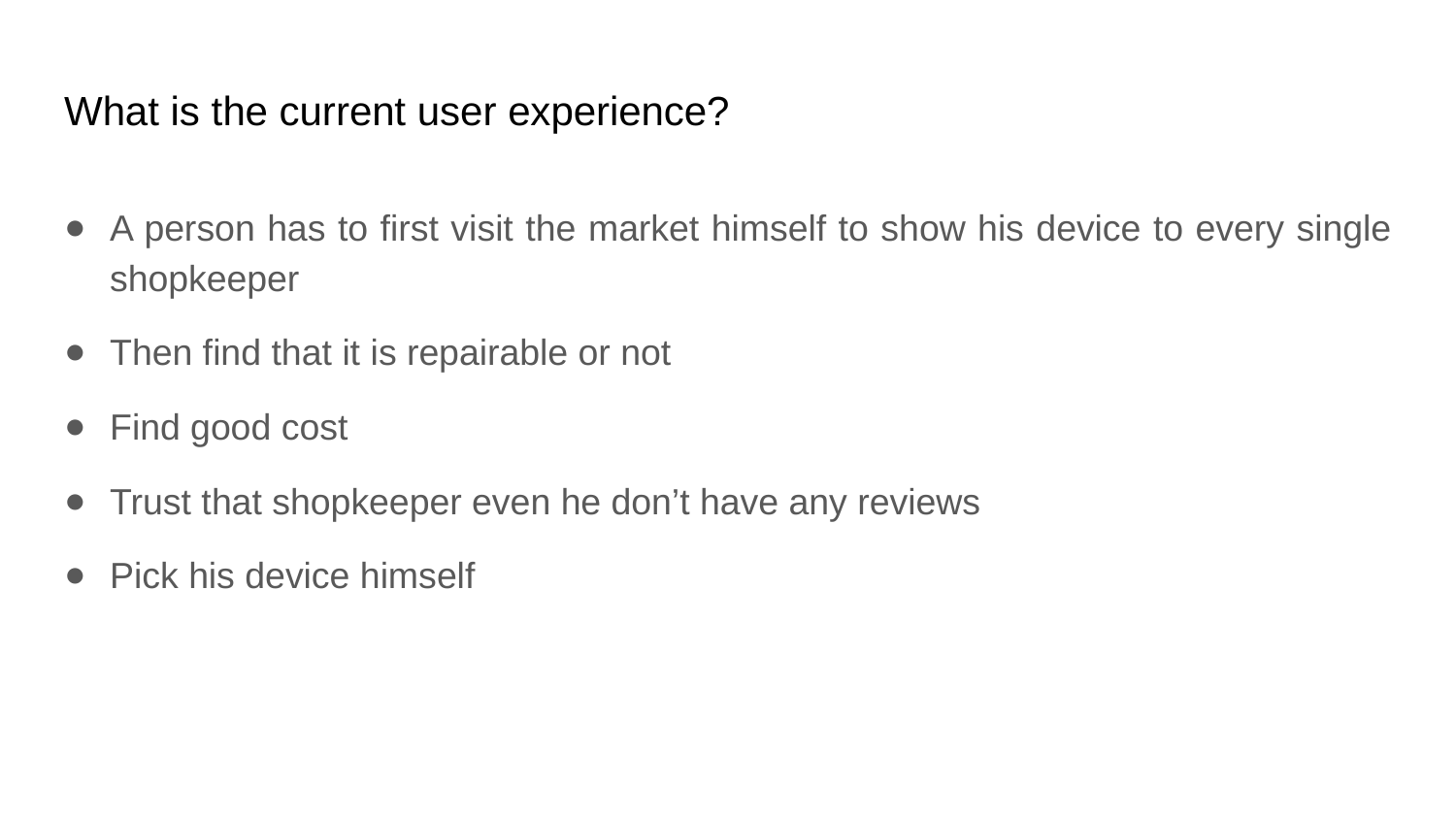

# What is the current user experience?
A person has to first visit the market himself to show his device to every single shopkeeper
Then find that it is repairable or not
Find good cost
Trust that shopkeeper even he don’t have any reviews
Pick his device himself